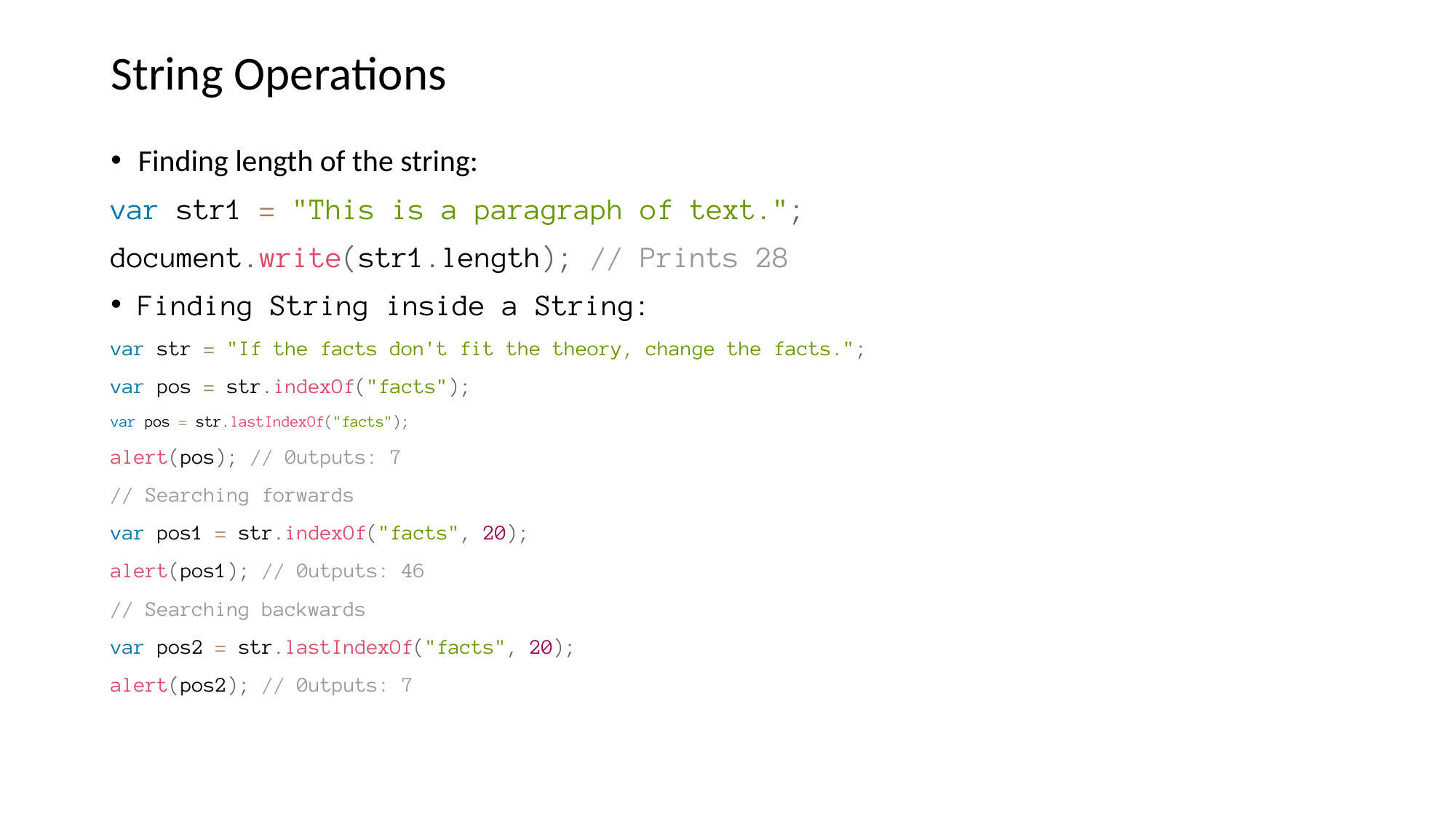

# String Operations
Finding length of the string:
var str1 = "This is a paragraph of text.";
document.write(str1.length); // Prints 28
Finding String inside a String:
var str = "If the facts don't fit the theory, change the facts.";
var pos = str.indexOf("facts");
var pos = str.lastIndexOf("facts");
alert(pos); // 0utputs: 7
// Searching forwards
var pos1 = str.indexOf("facts", 20);
alert(pos1); // 0utputs: 46
// Searching backwards
var pos2 = str.lastIndexOf("facts", 20);
alert(pos2); // 0utputs: 7